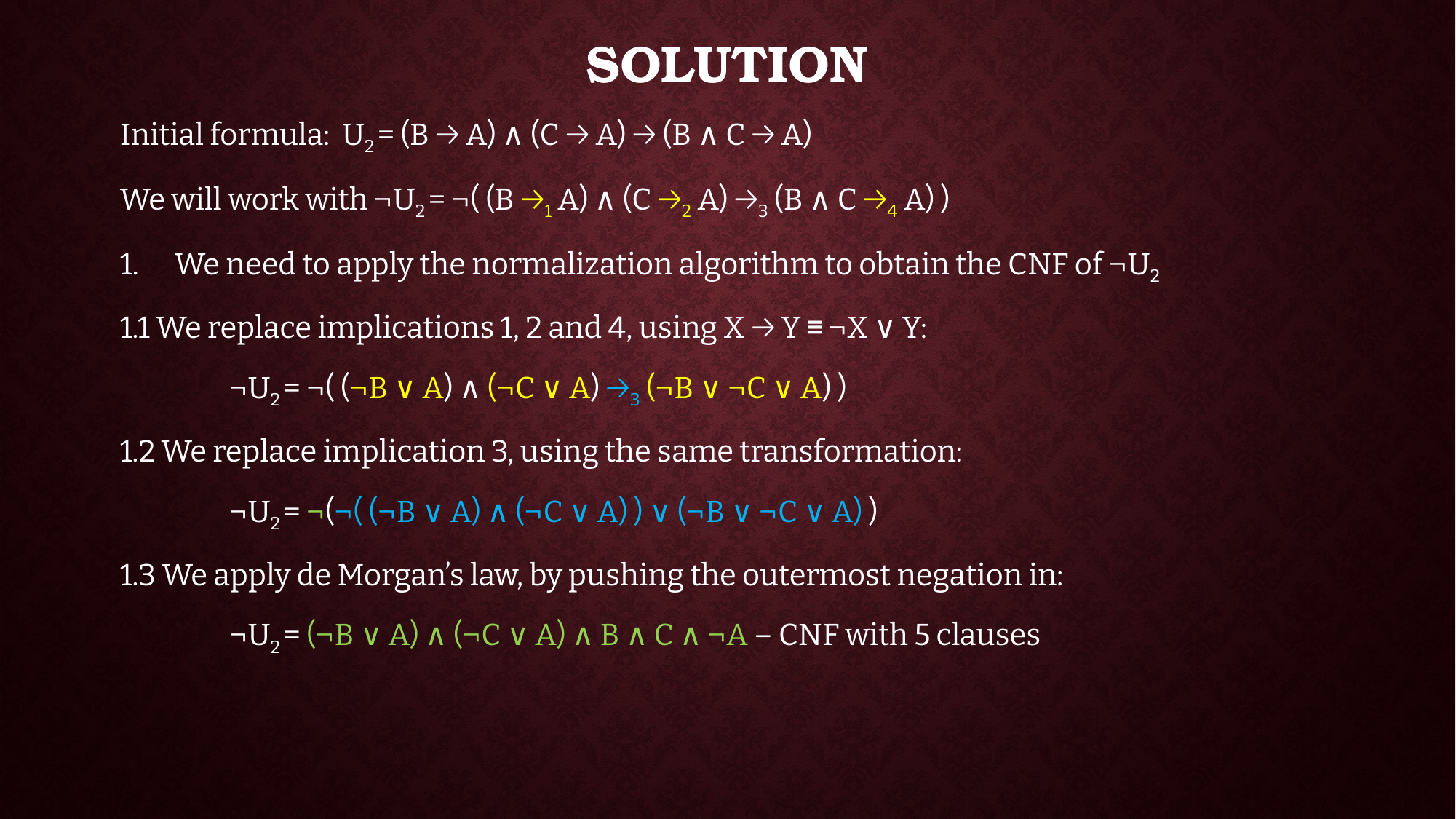

# Solution
Initial formula:  U2 = (B → A) ∧ (C → A) → (B ∧ C → A)
We will work with ¬U2 = ¬( (B →1 A) ∧ (C →2 A) →3 (B ∧ C →4 A) )
We need to apply the normalization algorithm to obtain the CNF of ¬U2
1.1 We replace implications 1, 2 and 4, using X → Y ≡ ¬X ∨ Y:
	¬U2 = ¬( (¬B ∨ A) ∧ (¬C ∨ A) →3 (¬B ∨ ¬C ∨ A) )
1.2 We replace implication 3, using the same transformation:
	¬U2 = ¬(¬( (¬B ∨ A) ∧ (¬C ∨ A) ) ∨ (¬B ∨ ¬C ∨ A) )
1.3 We apply de Morgan’s law, by pushing the outermost negation in:
	¬U2 = (¬B ∨ A) ∧ (¬C ∨ A) ∧ B ∧ C ∧ ¬A – CNF with 5 clauses